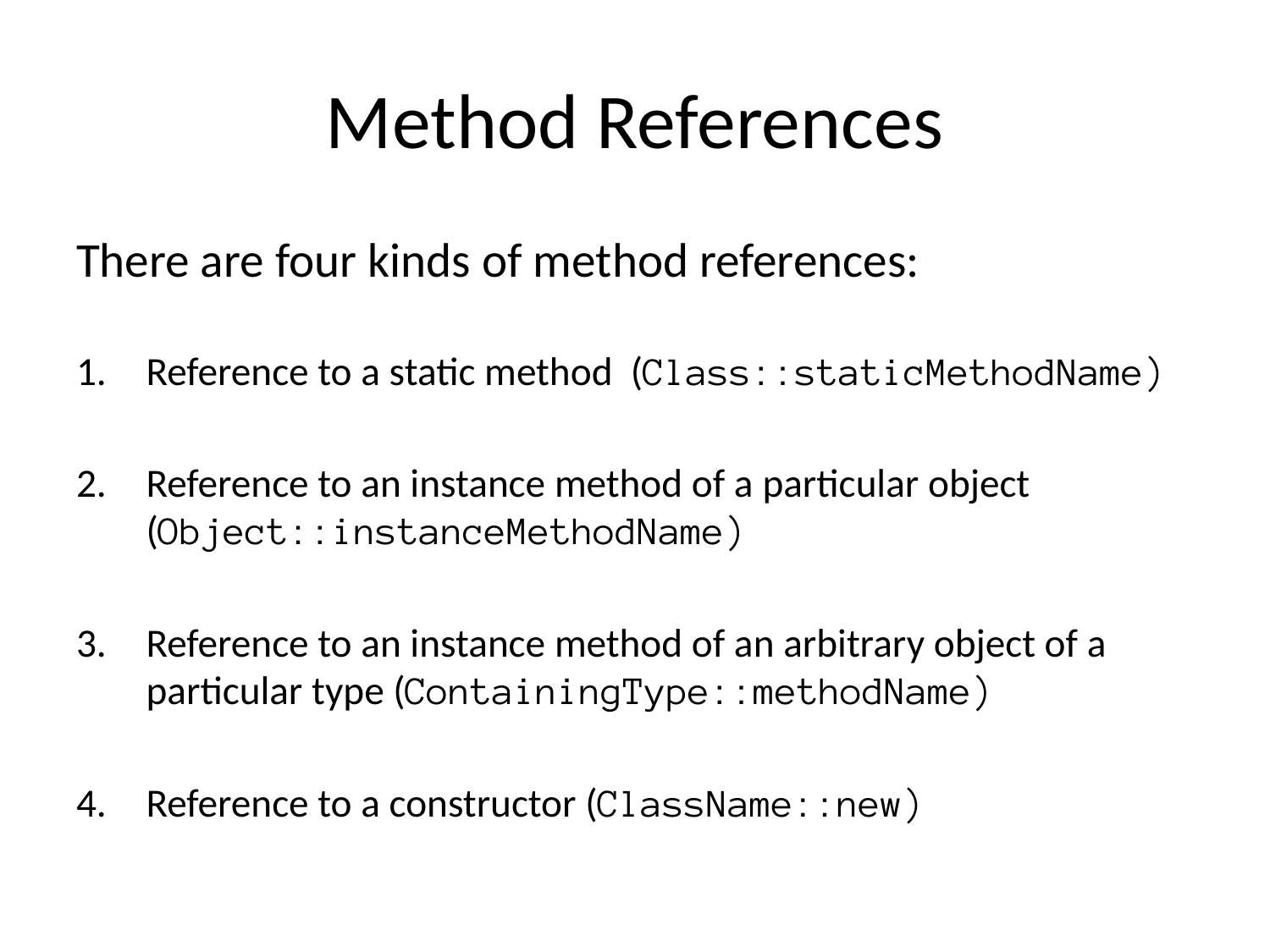

# Method References
There are four kinds of method references:

Reference to a static method  (Class::staticMethodName)

Reference to an instance method of a particular object  (Object::instanceMethodName)

Reference to an instance method of an arbitrary object of a particular type (ContainingType::methodName)

Reference to a constructor (ClassName::new)